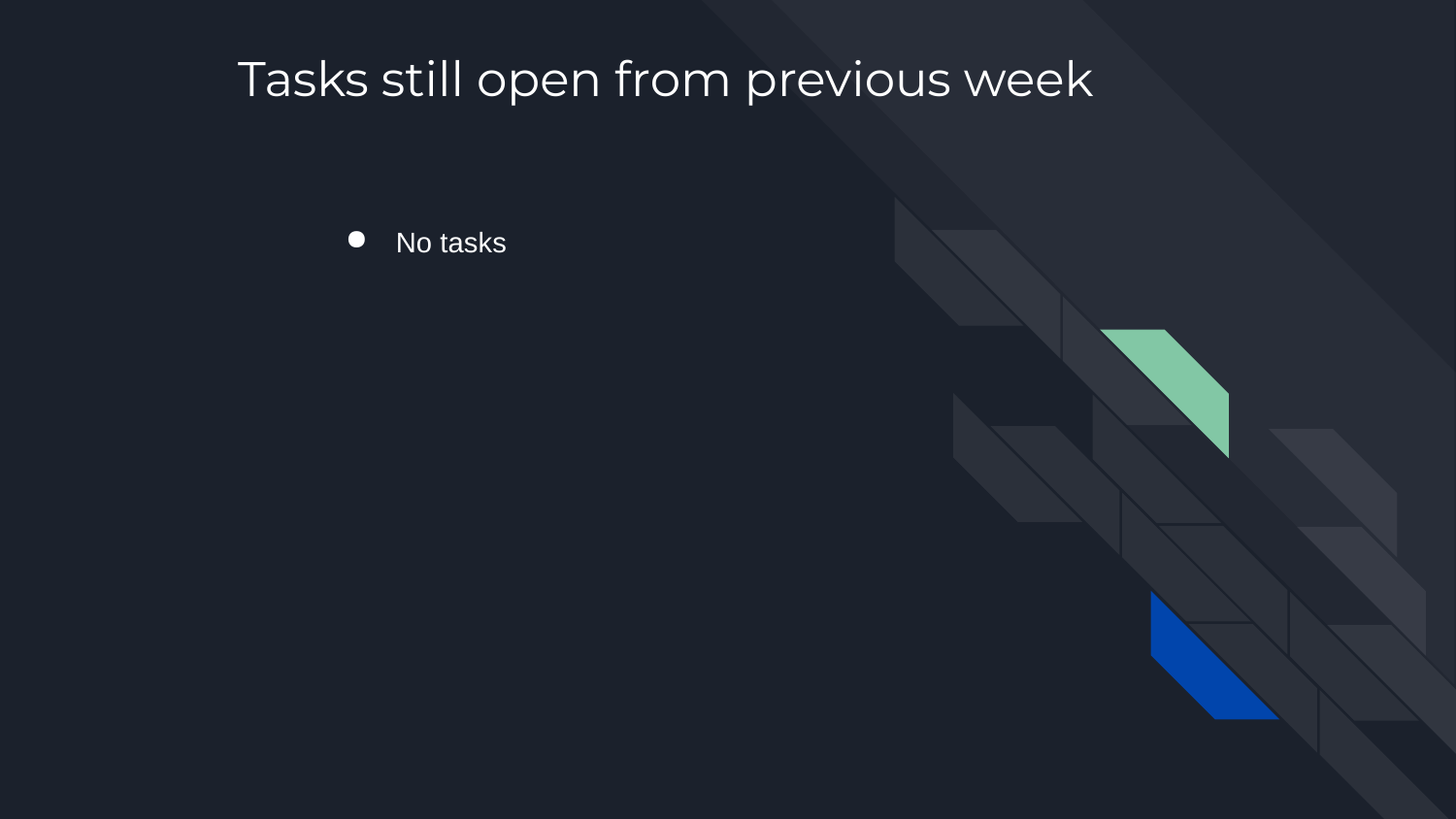

Tasks still open from previous week
No tasks